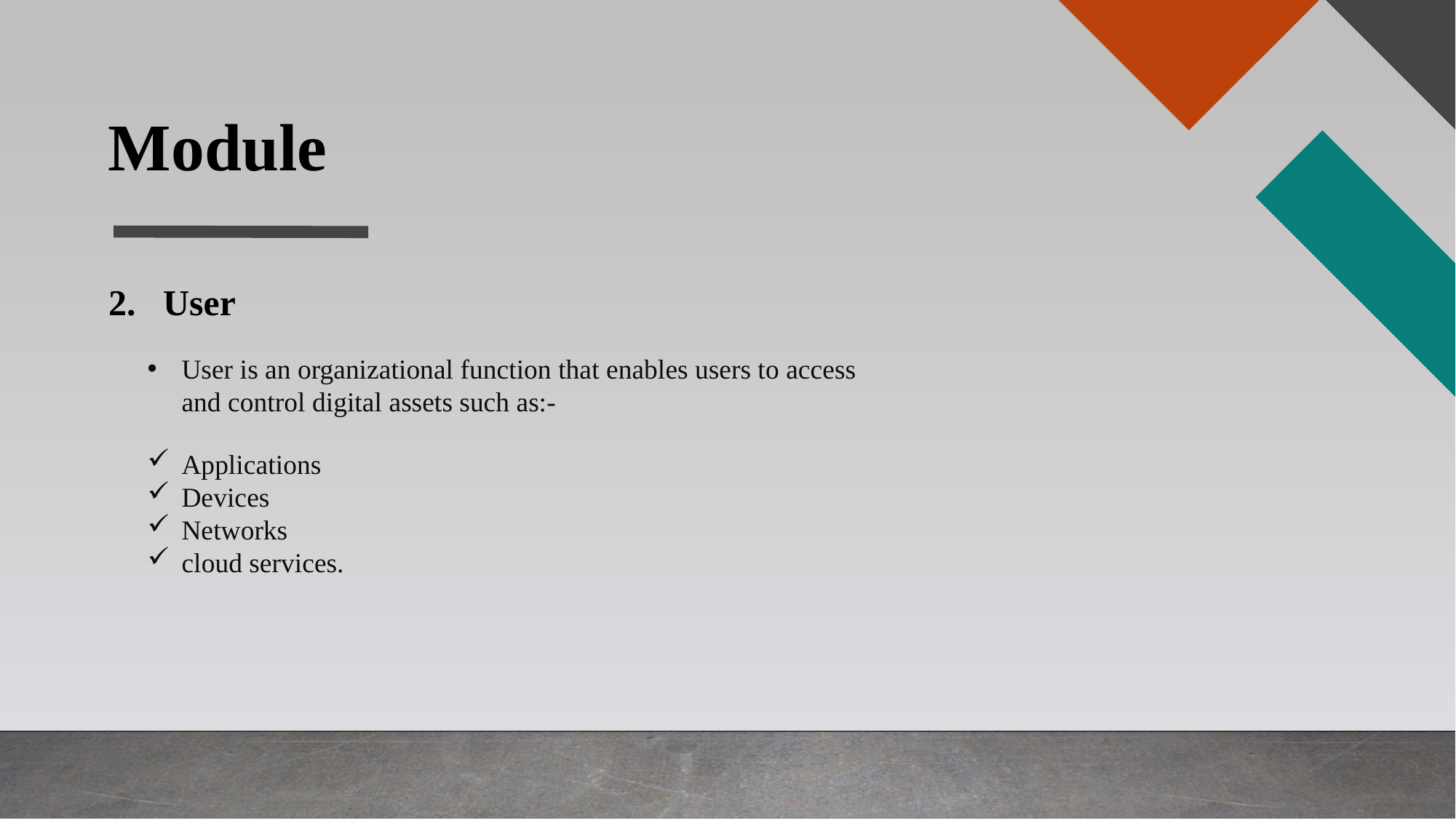

Module
User
User is an organizational function that enables users to access and control digital assets such as:-
Applications
Devices
Networks
cloud services.